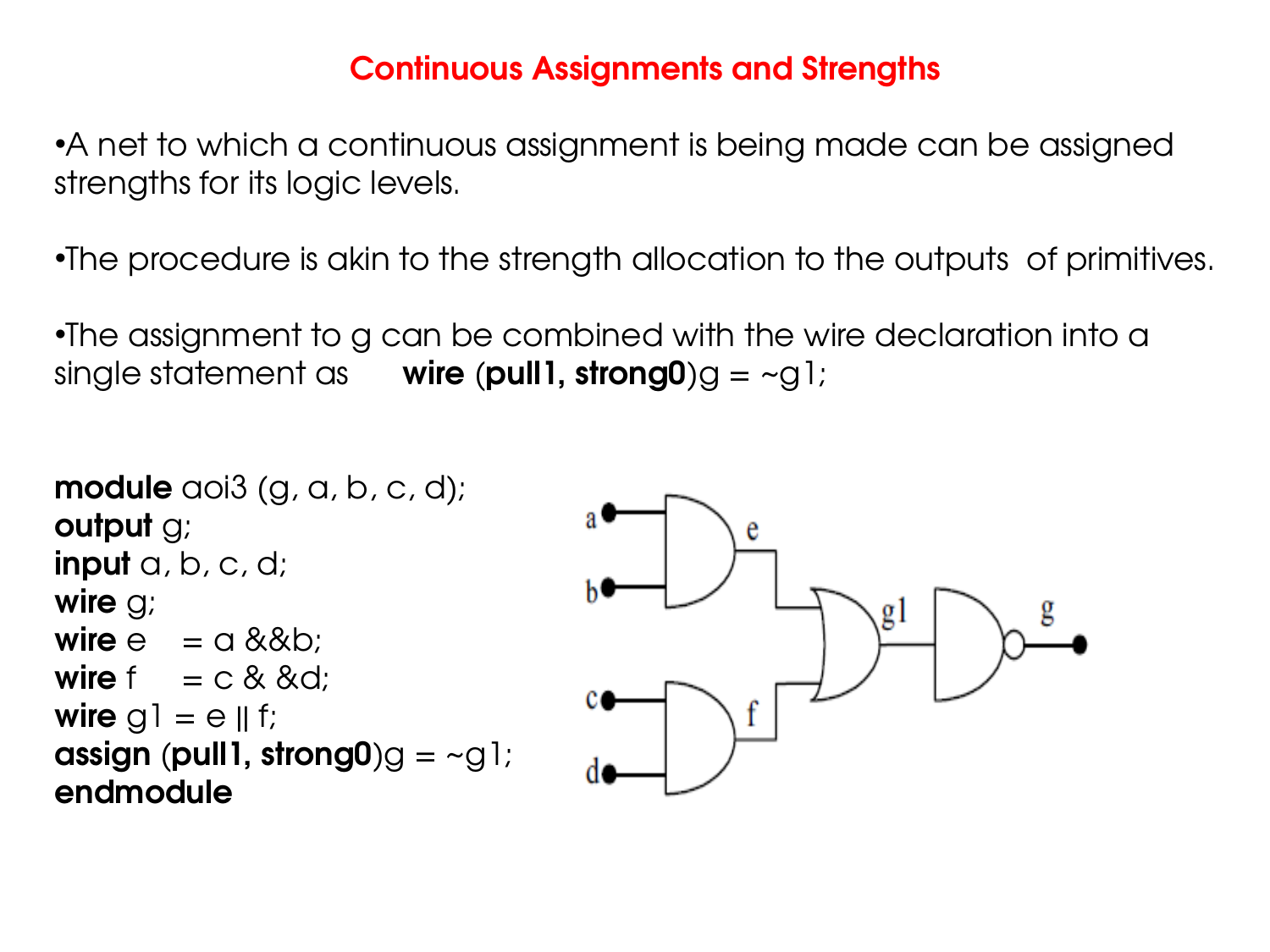

Continuous Assignments and Strengths

A net to which a continuous assignment is being made can be assigned strengths for its logic levels.

The procedure is akin to the strength allocation to the outputs  of primitives.

The assignment to g can be combined with the wire declaration into a single statement as      wire (pull1, strong0)g = ~g1;

module aoi3 (g, a, b, c, d);
output g;
input a, b, c, d;
wire g;
wire e	= a &&b;
wire f	= c & &d;
wire g1 = e || f;
assign (pull1, strong0)g = ~g1;
endmodule